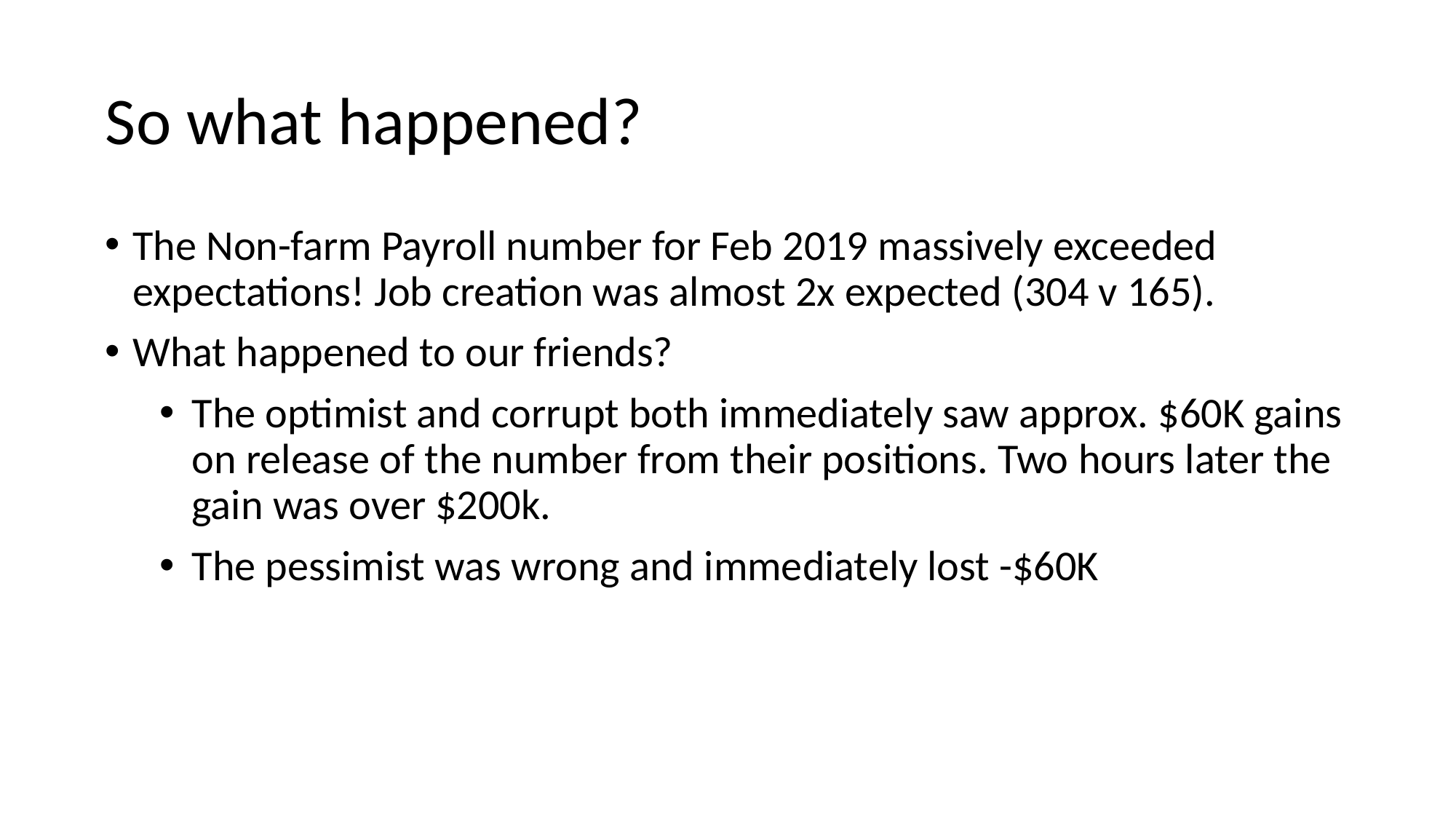

# So what happened?
The Non-farm Payroll number for Feb 2019 massively exceeded expectations! Job creation was almost 2x expected (304 v 165).
What happened to our friends?
The optimist and corrupt both immediately saw approx. $60K gains on release of the number from their positions. Two hours later the gain was over $200k.
The pessimist was wrong and immediately lost -$60K